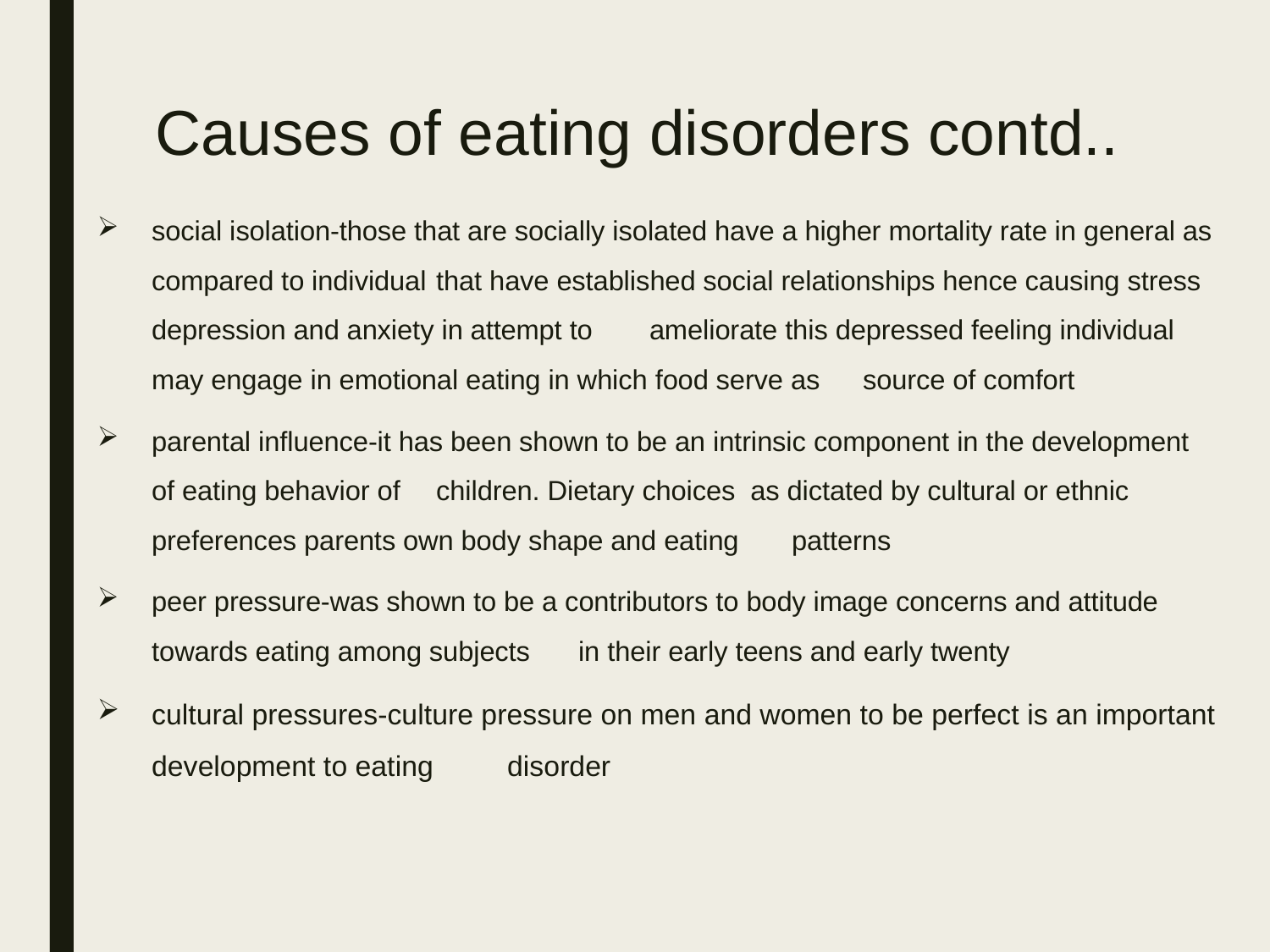

# Causes of eating disorders contd..
social isolation-those that are socially isolated have a higher mortality rate in general as compared to individual 	that have established social relationships hence causing stress depression and anxiety in attempt to 	ameliorate this depressed feeling individual may engage in emotional eating in which food serve as 	source of comfort
parental influence-it has been shown to be an intrinsic component in the development of eating behavior of 	children. Dietary choices  as dictated by cultural or ethnic preferences parents own body shape and eating 	patterns
peer pressure-was shown to be a contributors to body image concerns and attitude towards eating among subjects 	in their early teens and early twenty
cultural pressures-culture pressure on men and women to be perfect is an important development to eating 	disorder